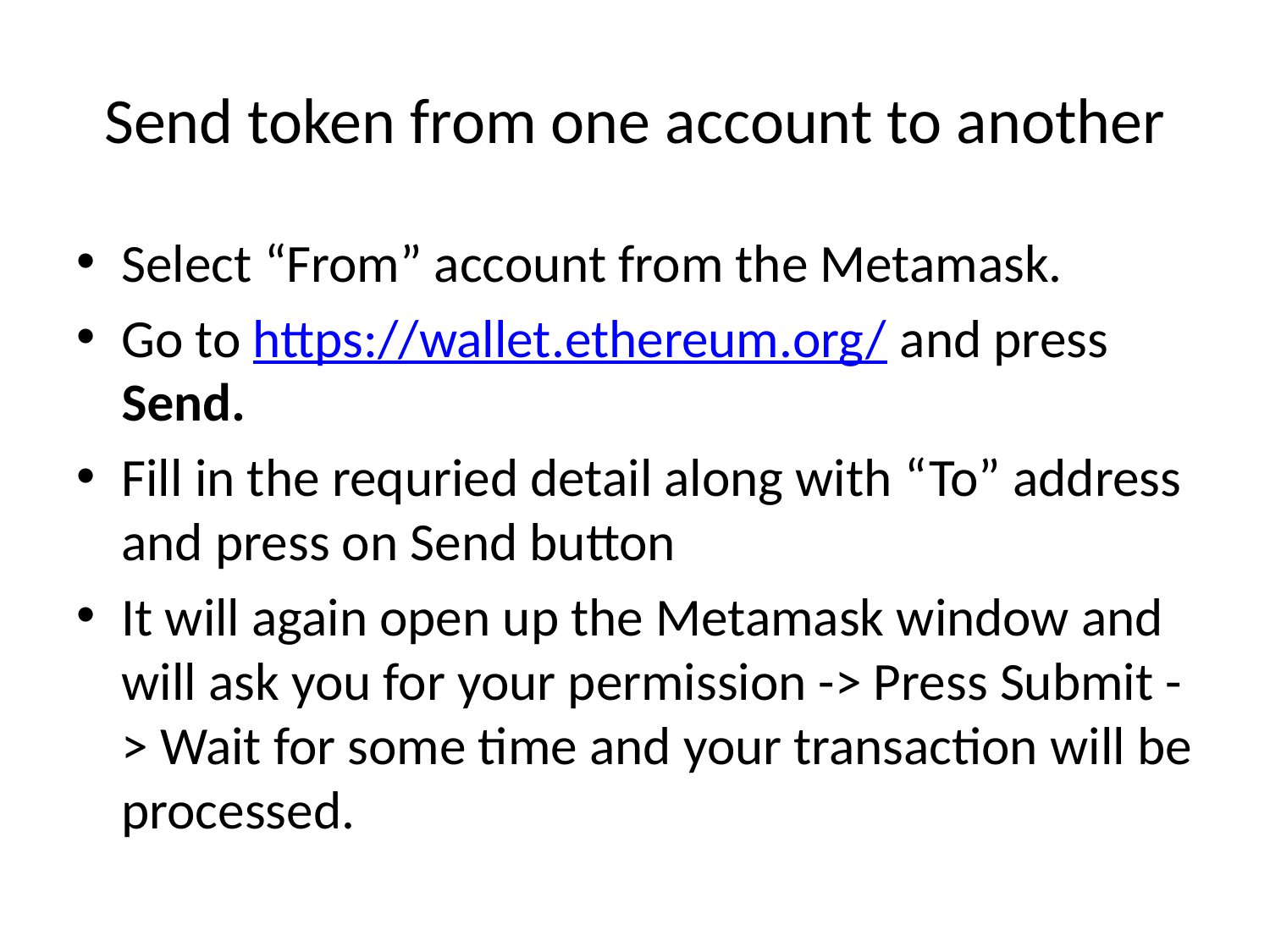

# Send token from one account to another
Select “From” account from the Metamask.
Go to https://wallet.ethereum.org/ and press Send.
Fill in the requried detail along with “To” address and press on Send button
It will again open up the Metamask window and will ask you for your permission -> Press Submit -> Wait for some time and your transaction will be processed.